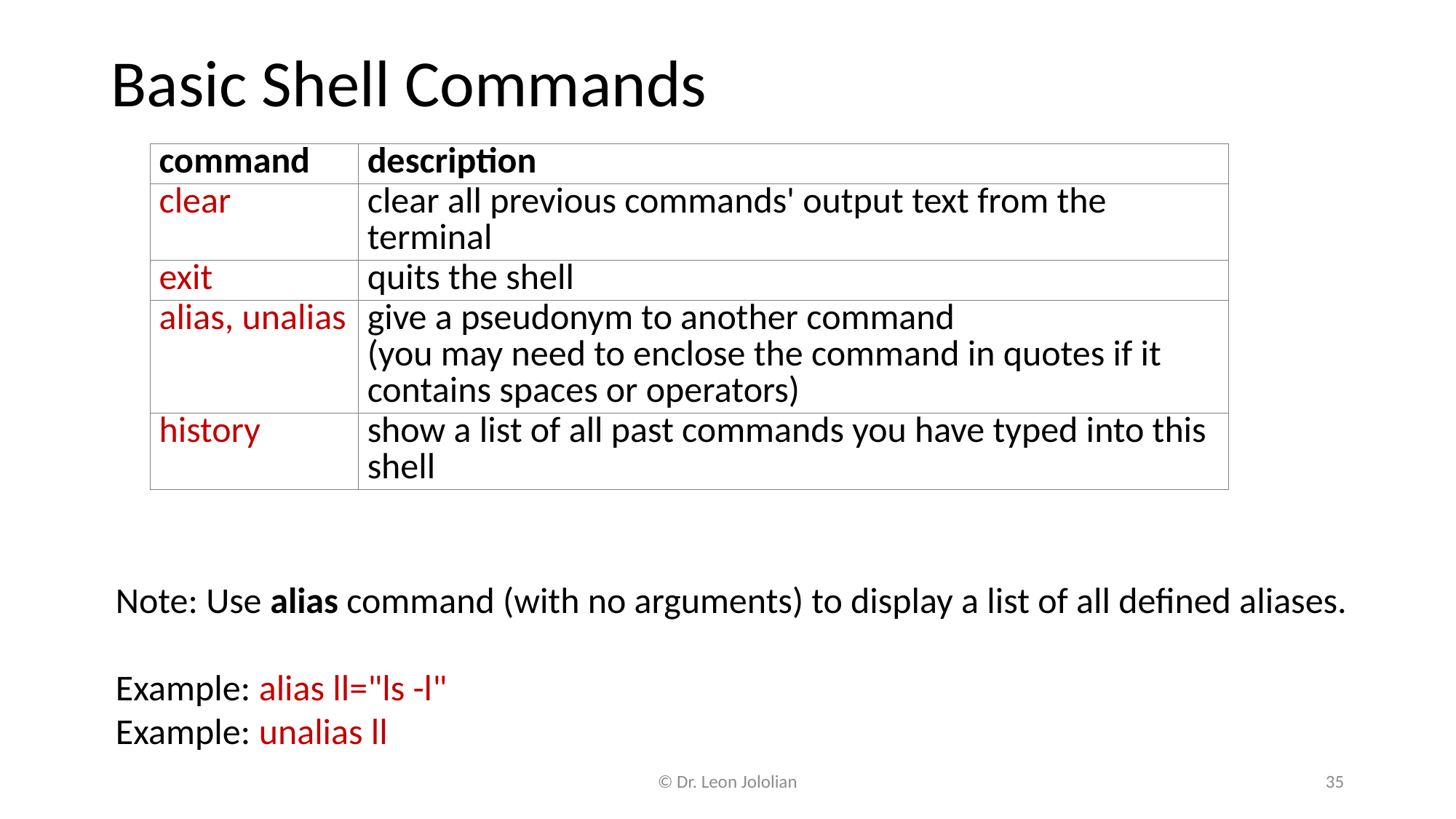

# Basic Shell Commands
| command | description |
| --- | --- |
| clear | clear all previous commands' output text from the terminal |
| exit | quits the shell |
| alias, unalias | give a pseudonym to another command  (you may need to enclose the command in quotes if it contains spaces or operators) |
| history | show a list of all past commands you have typed into this shell |
Note: Use alias command (with no arguments) to display a list of all defined aliases.

Example: alias ll="ls -l"
Example: unalias ll
© Dr. Leon Jololian
35